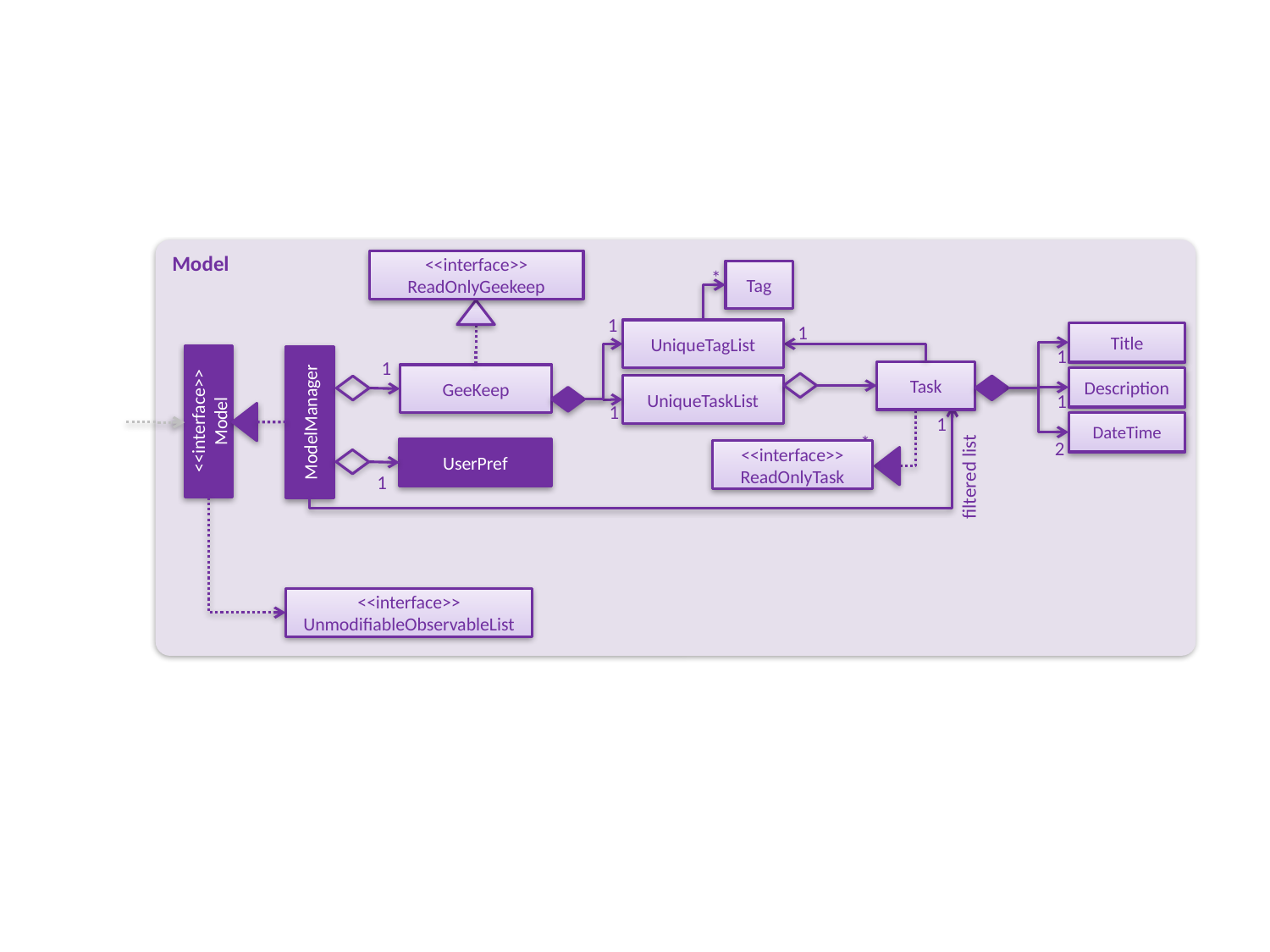

Model
<<interface>>
ReadOnlyGeekeep
Tag
*

1
UniqueTagList
1
Title

1
1
Task
GeeKeep
Description

UniqueTaskList

1
<<interface>>
Model
ModelManager
1

1
DateTime
*
2
UserPref
<<interface>>
ReadOnlyTask

filtered list
1
<<interface>>
UnmodifiableObservableList